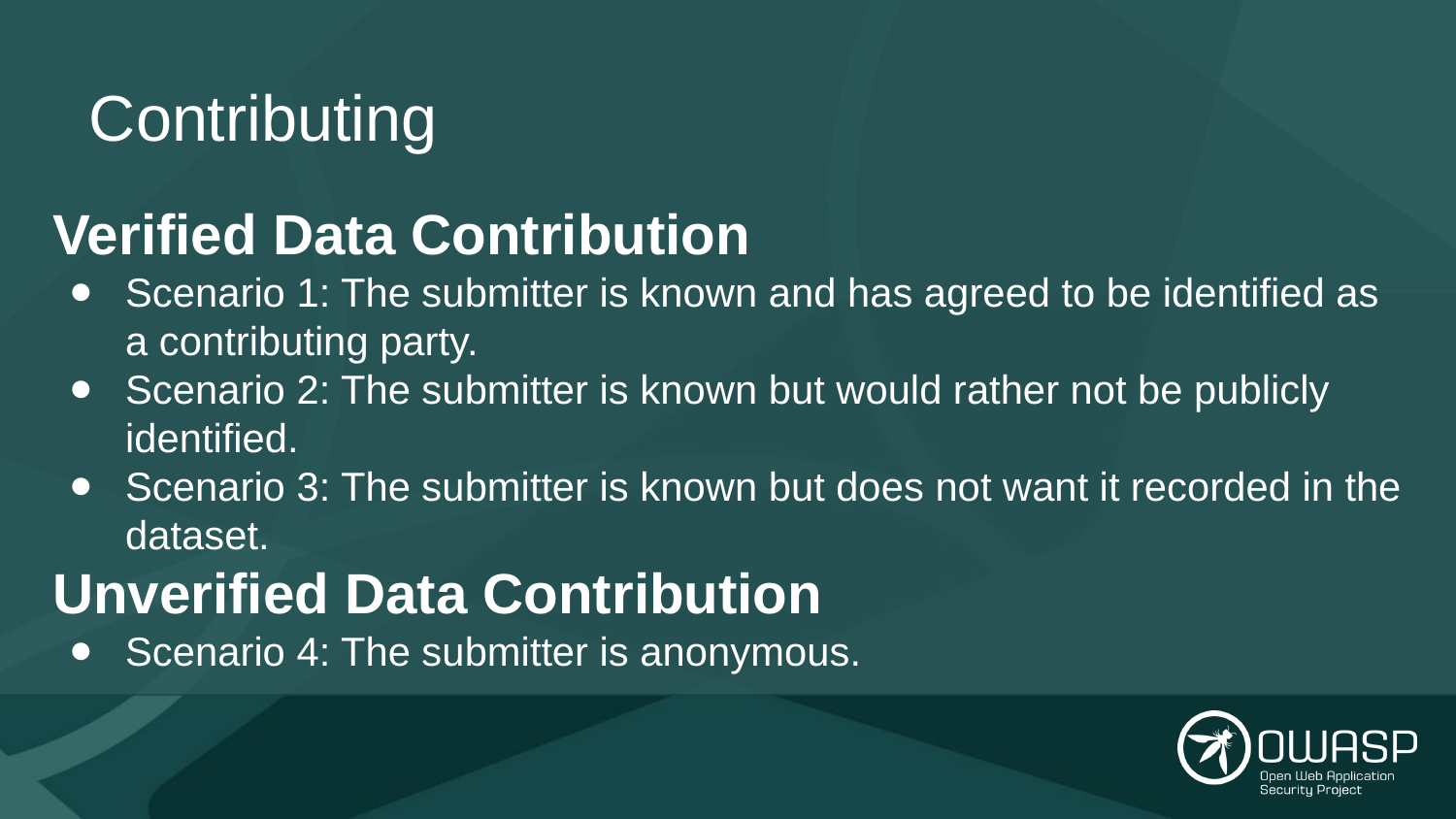

# Contributing
Verified Data Contribution
Scenario 1: The submitter is known and has agreed to be identified as a contributing party.
Scenario 2: The submitter is known but would rather not be publicly identified.
Scenario 3: The submitter is known but does not want it recorded in the dataset.
Unverified Data Contribution
Scenario 4: The submitter is anonymous.